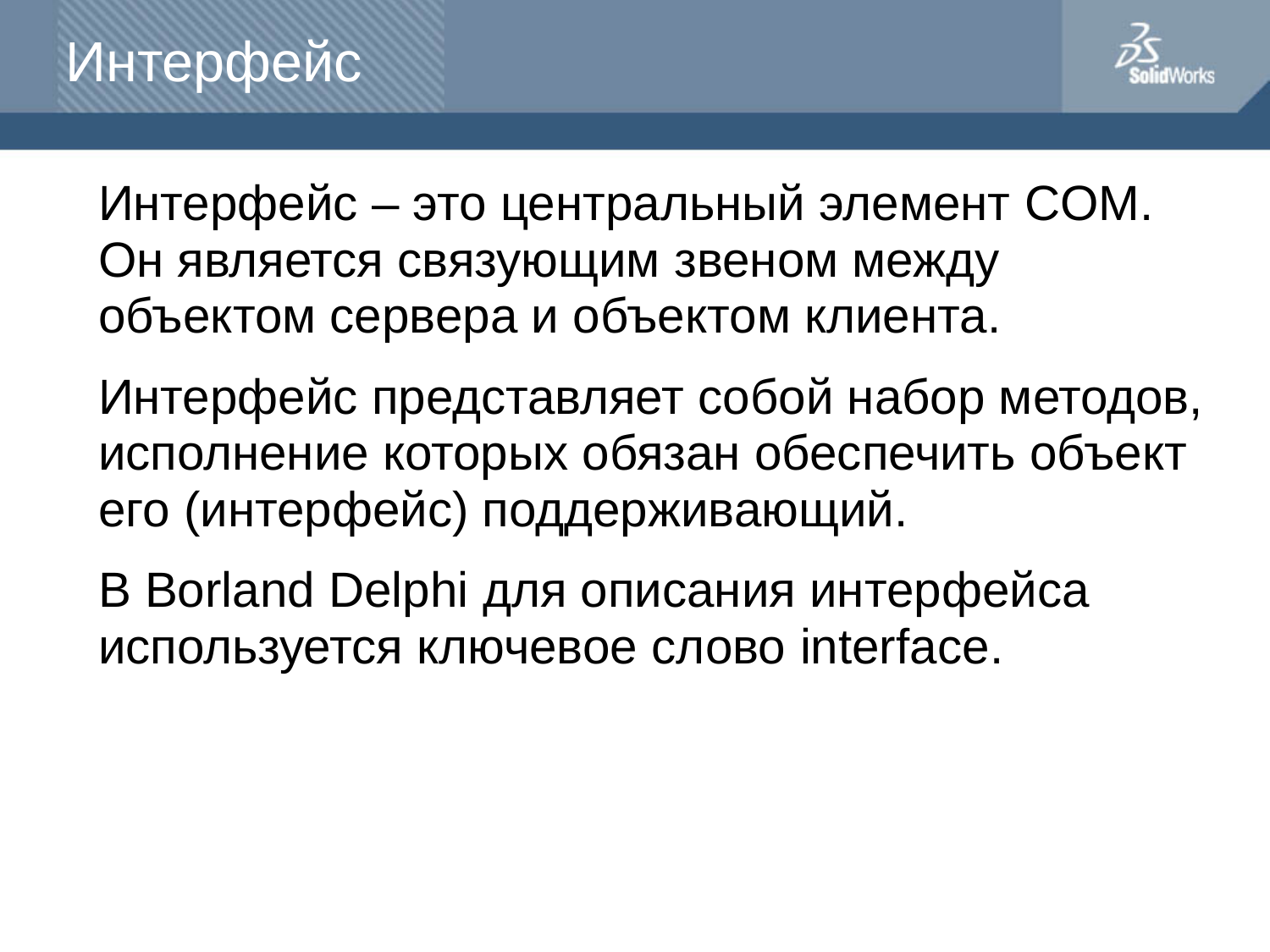

# Интерфейс
	Интерфейс – это центральный элемент COM. Он является связующим звеном между объектом сервера и объектом клиента.
	Интерфейс представляет собой набор методов, исполнение которых обязан обеспечить объект его (интерфейс) поддерживающий.
	В Borland Delphi для описания интерфейса используется ключевое слово interface.